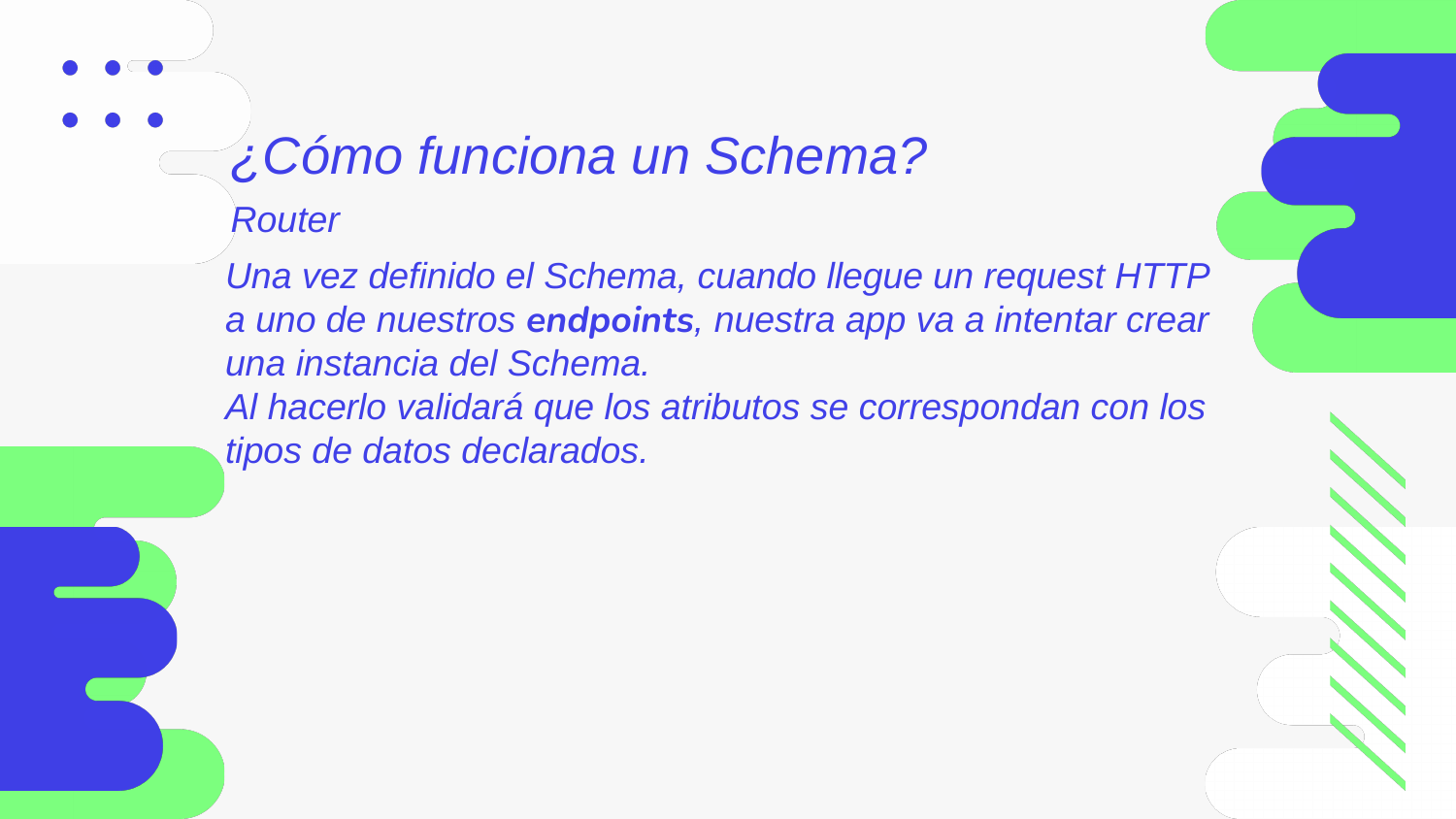

¿Cómo funciona un Schema?
Router
Una vez definido el Schema, cuando llegue un request HTTP a uno de nuestros endpoints, nuestra app va a intentar crear una instancia del Schema.
Al hacerlo validará que los atributos se correspondan con los tipos de datos declarados.